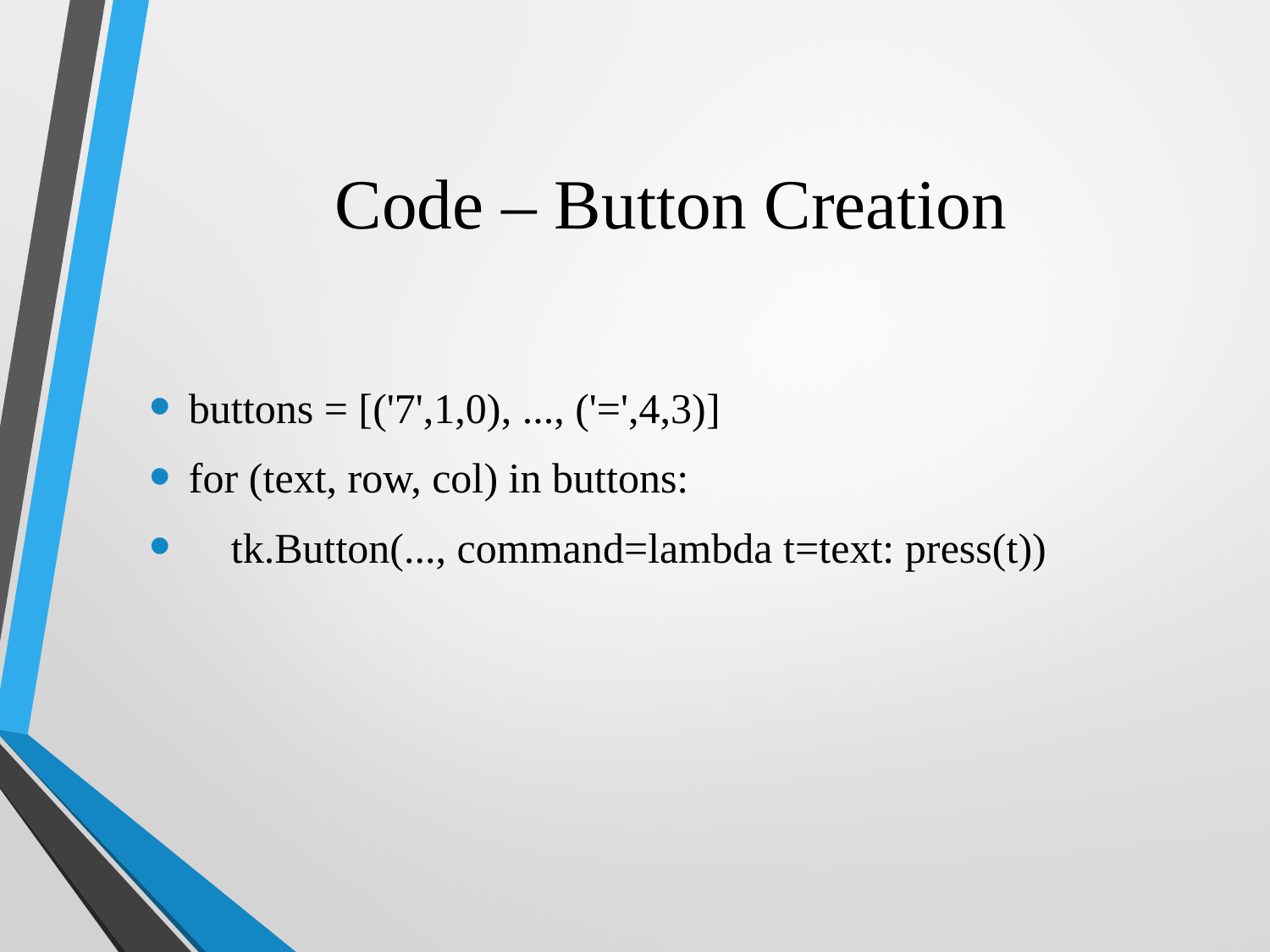

# Code – Button Creation
buttons = [('7',1,0), ..., ('=',4,3)]
for (text, row, col) in buttons:
    tk.Button(..., command=lambda t=text: press(t))